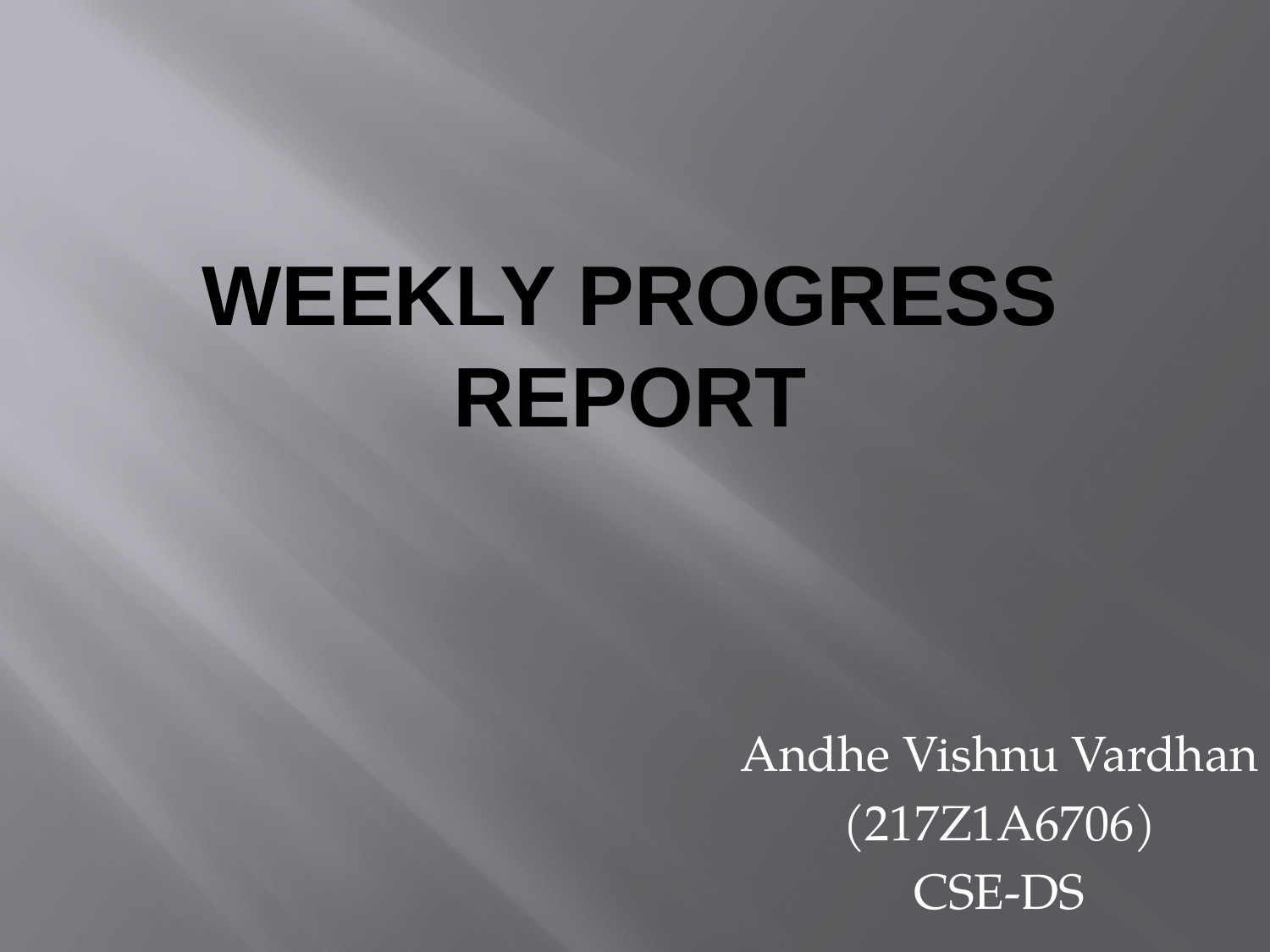

# WEEKLY PROGRESS REPORT
Andhe Vishnu Vardhan
(217Z1A6706)
CSE-DS